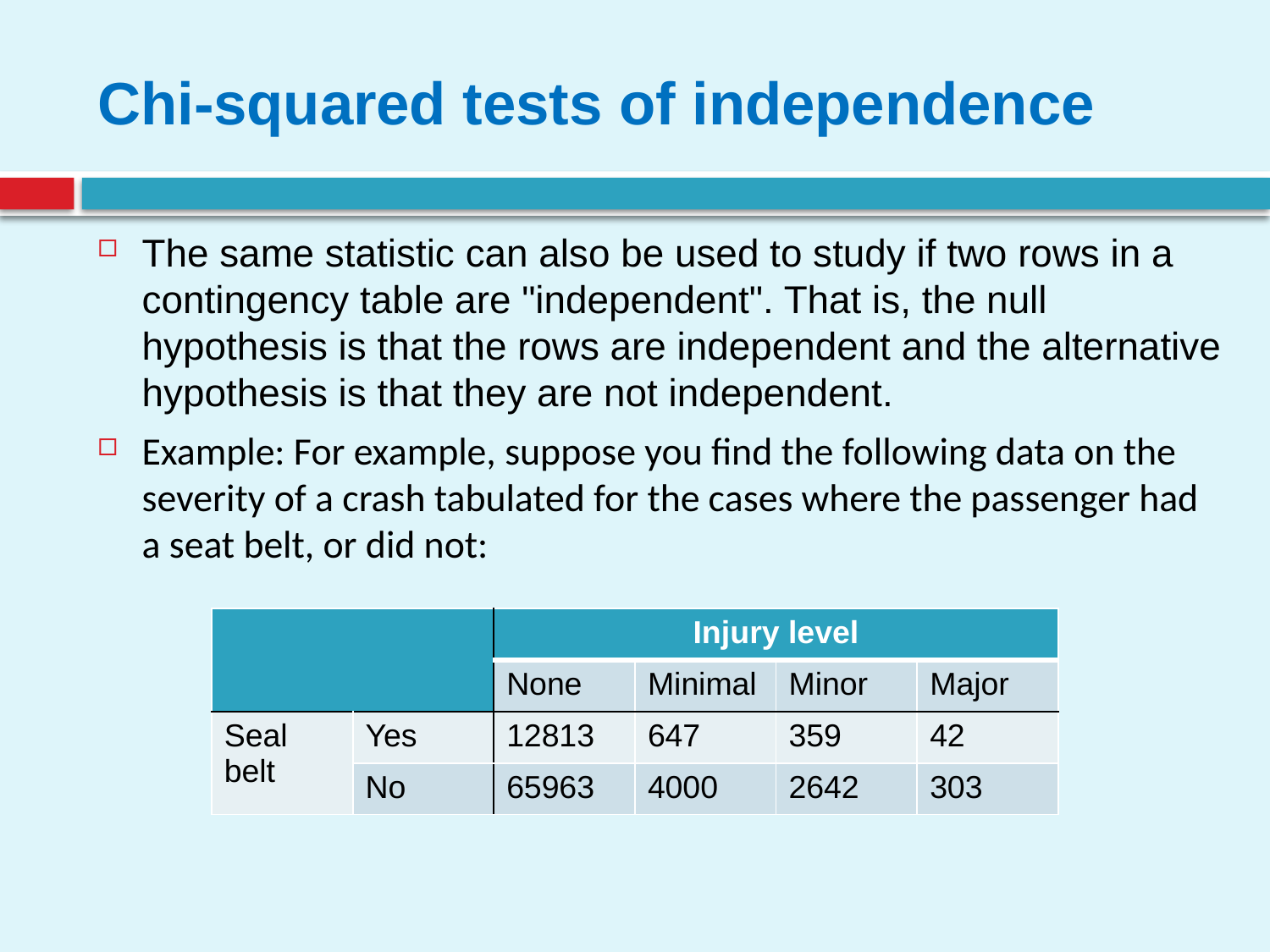

# Chi-squared tests of independence
The same statistic can also be used to study if two rows in a contingency table are "independent". That is, the null hypothesis is that the rows are independent and the alternative hypothesis is that they are not independent.
Example: For example, suppose you find the following data on the severity of a crash tabulated for the cases where the passenger had a seat belt, or did not:
|  |  | Injury level |  |  |  |
| --- | --- | --- | --- | --- | --- |
|  |  | None | Minimal | Minor | Major |
| Seal belt | Yes | 12813 | 647 | 359 | 42 |
|  | No | 65963 | 4000 | 2642 | 303 |